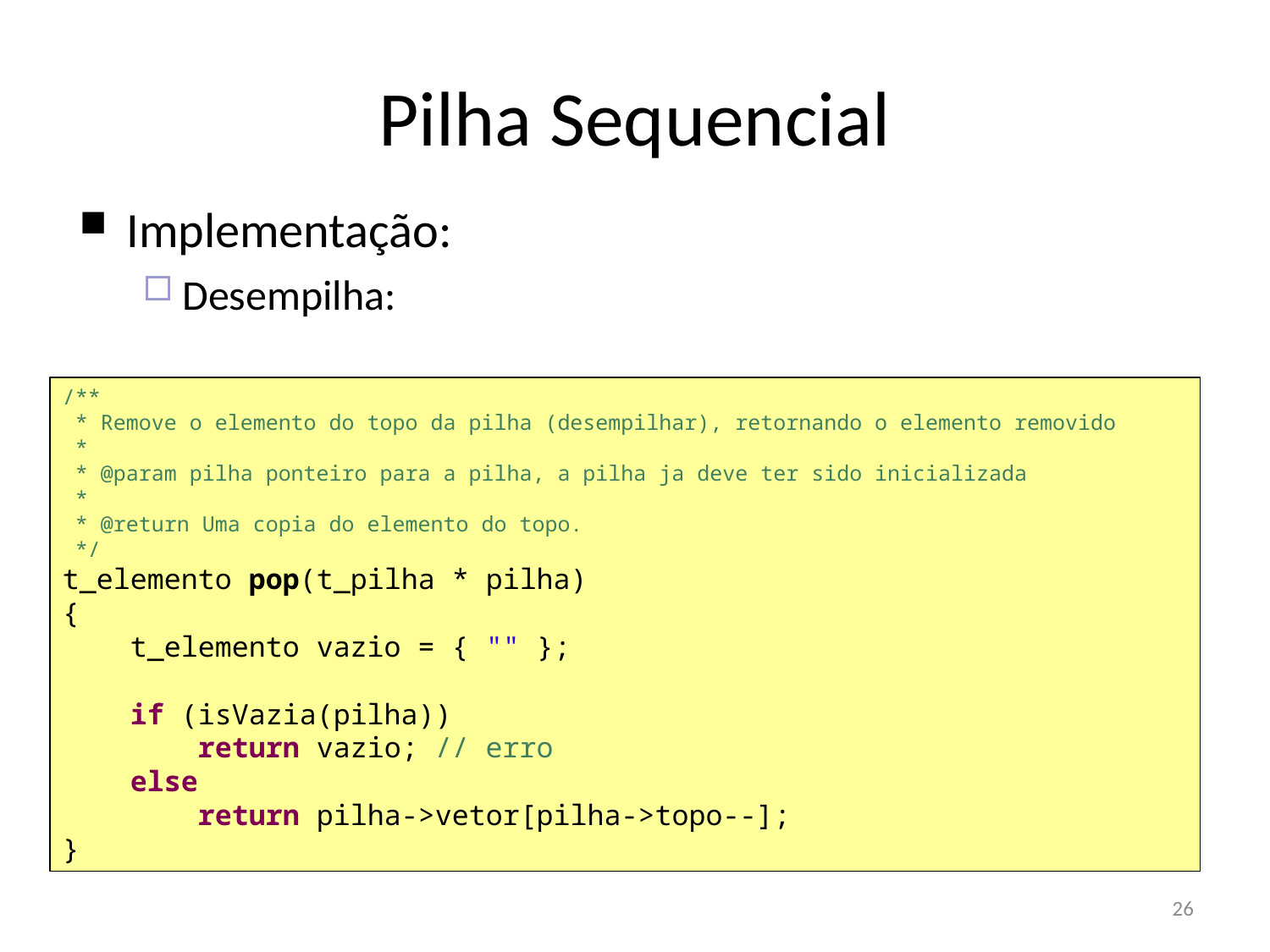

Pilha Sequencial
Implementação:
Desempilha:
/**
 * Remove o elemento do topo da pilha (desempilhar), retornando o elemento removido
 *
 * @param pilha ponteiro para a pilha, a pilha ja deve ter sido inicializada
 *
 * @return Uma copia do elemento do topo.
 */
t_elemento pop(t_pilha * pilha)
{
    t_elemento vazio = { "" };

    if (isVazia(pilha))
        return vazio; // erro
    else
        return pilha->vetor[pilha->topo--];
}
26